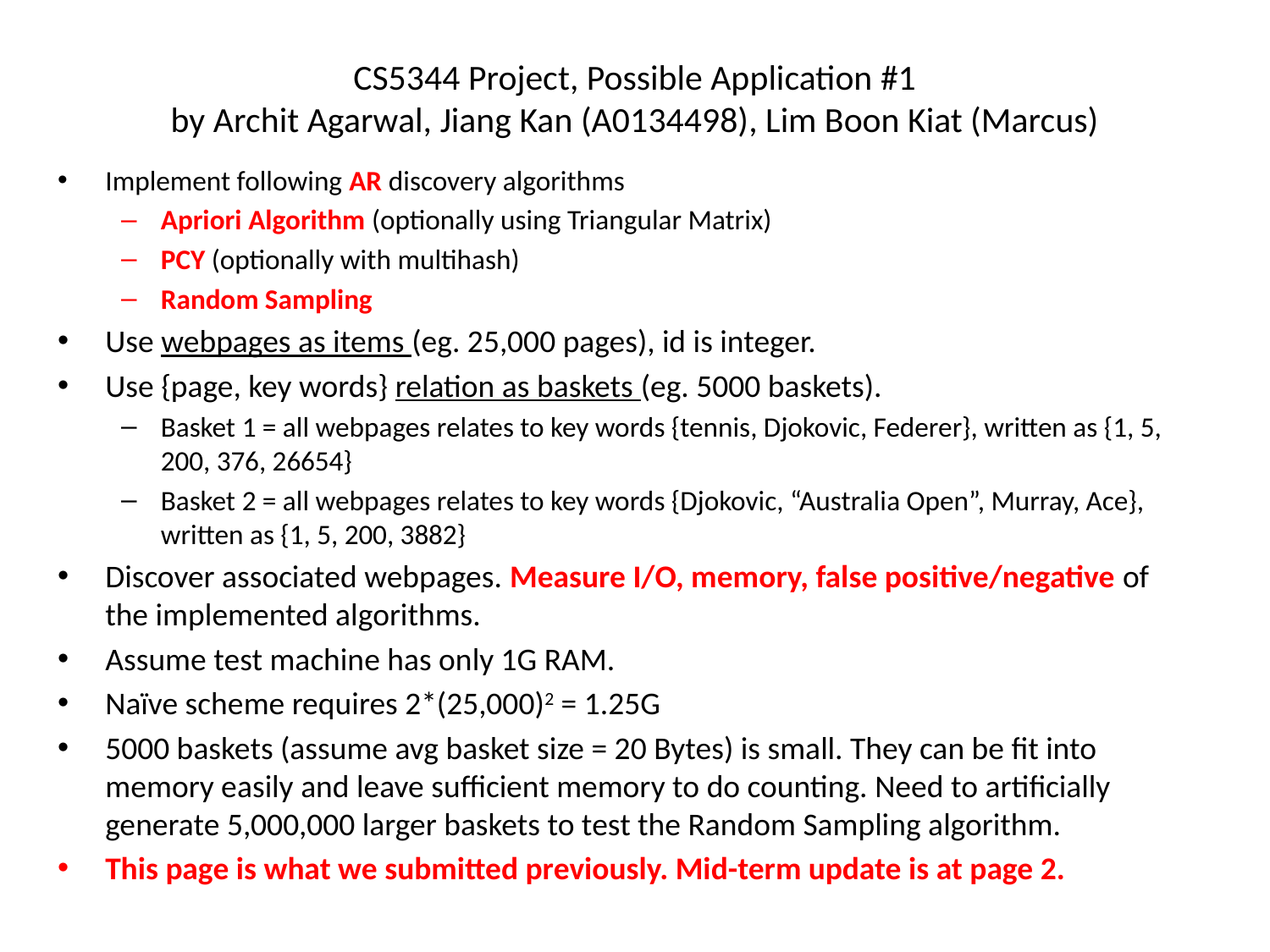

# CS5344 Project, Possible Application #1 by Archit Agarwal, Jiang Kan (A0134498), Lim Boon Kiat (Marcus)
Implement following AR discovery algorithms
Apriori Algorithm (optionally using Triangular Matrix)
PCY (optionally with multihash)
Random Sampling
Use webpages as items (eg. 25,000 pages), id is integer.
Use {page, key words} relation as baskets (eg. 5000 baskets).
Basket 1 = all webpages relates to key words {tennis, Djokovic, Federer}, written as {1, 5, 200, 376, 26654}
Basket 2 = all webpages relates to key words {Djokovic, “Australia Open”, Murray, Ace}, written as {1, 5, 200, 3882}
Discover associated webpages. Measure I/O, memory, false positive/negative of the implemented algorithms.
Assume test machine has only 1G RAM.
Naïve scheme requires 2*(25,000)2 = 1.25G
5000 baskets (assume avg basket size = 20 Bytes) is small. They can be fit into memory easily and leave sufficient memory to do counting. Need to artificially generate 5,000,000 larger baskets to test the Random Sampling algorithm.
This page is what we submitted previously. Mid-term update is at page 2.